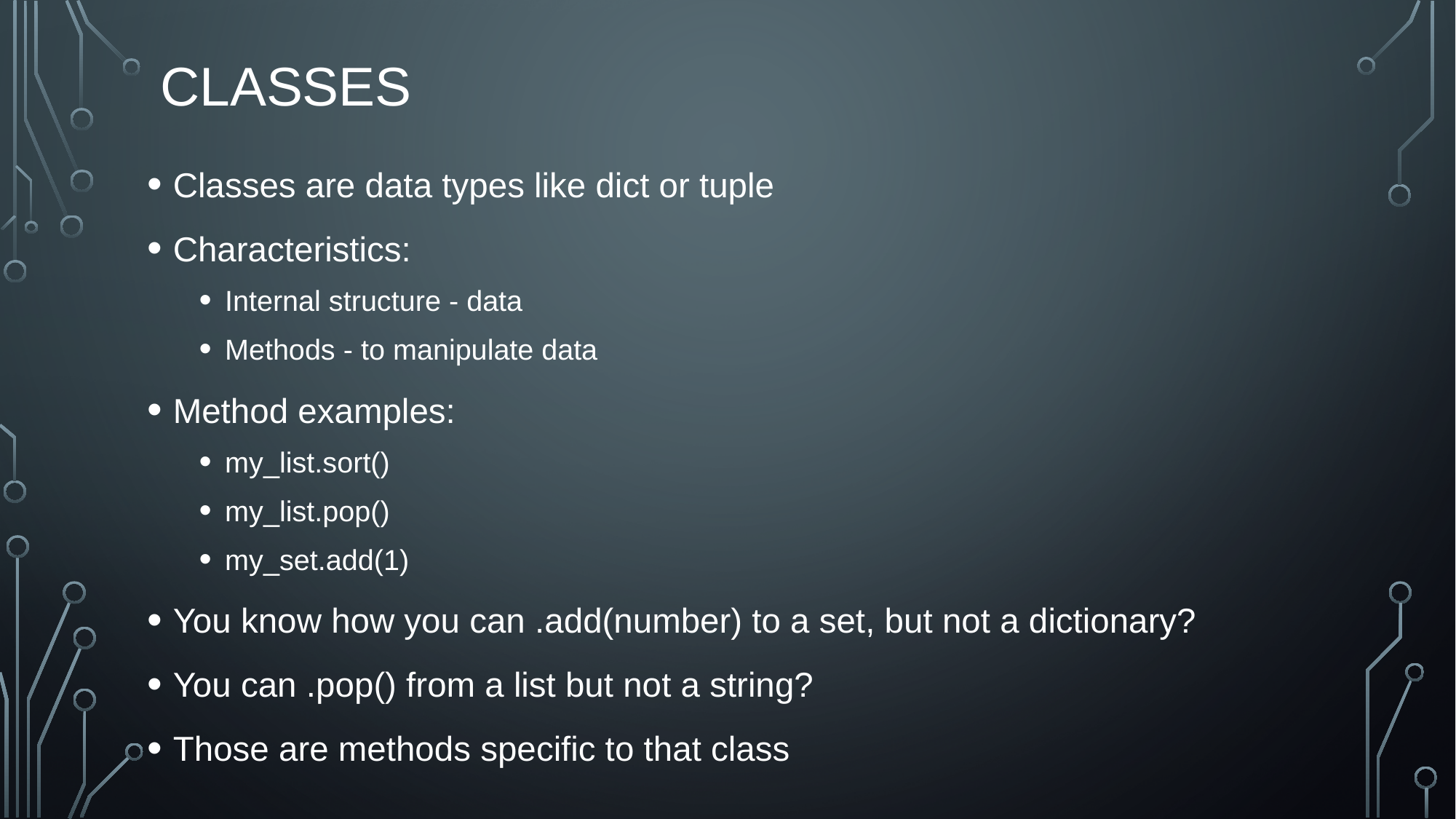

# Classes
Classes are data types like dict or tuple
Characteristics:
Internal structure - data
Methods - to manipulate data
Method examples:
my_list.sort()
my_list.pop()
my_set.add(1)
You know how you can .add(number) to a set, but not a dictionary?
You can .pop() from a list but not a string?
Those are methods specific to that class